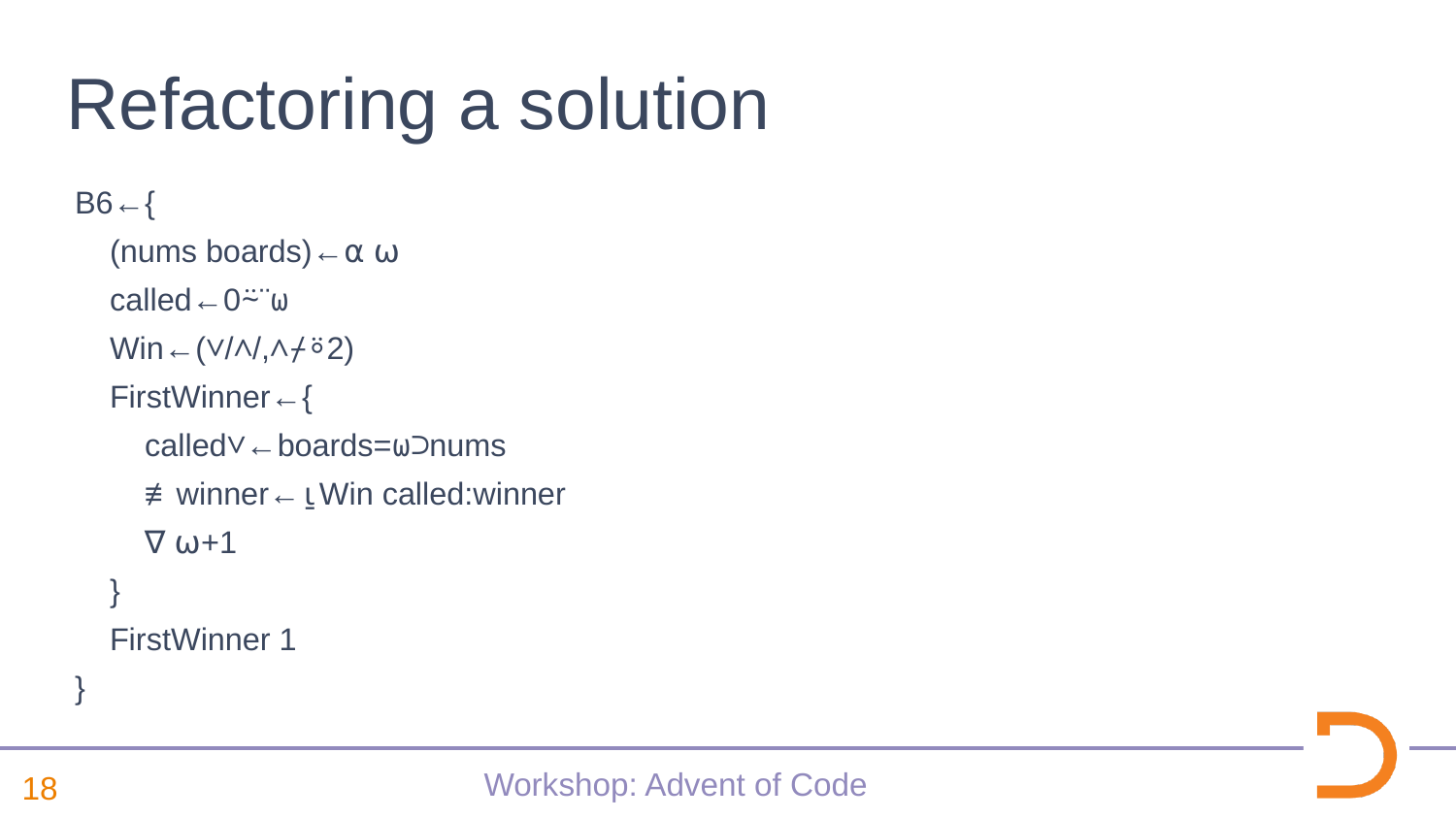

# Refactoring a solution
 B6←{
     (nums boards)←⍺ ⍵
     called←0⍨¨⍵
     Win←(∨/∧/,∧⌿⍤2)
     FirstWinner←{
         called∨←boards=⍵⊃nums
         ≢winner←⍸Win called:winner
         ∇ ⍵+1
     }
     FirstWinner 1
 }